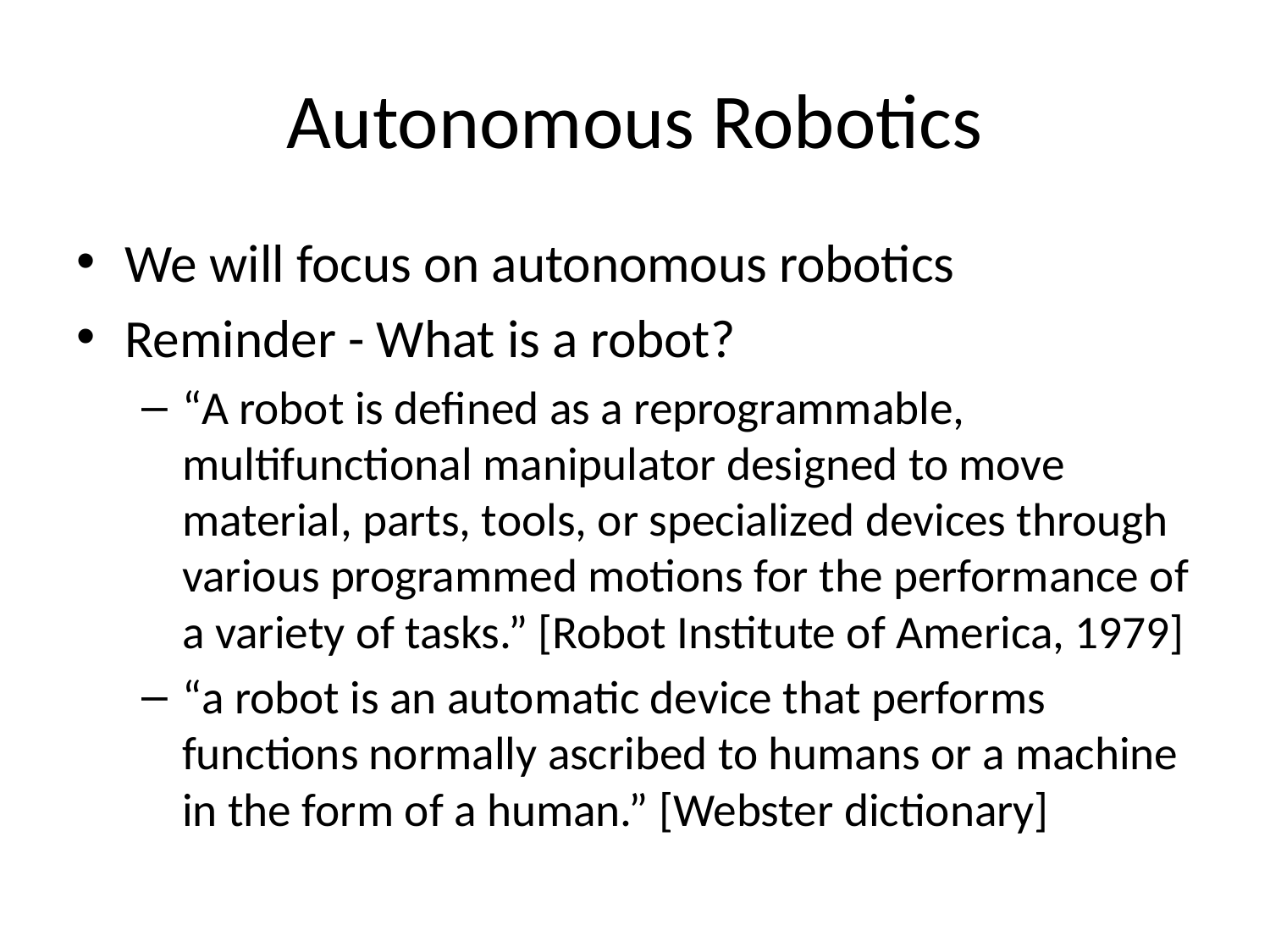

# Autonomous Robotics
We will focus on autonomous robotics
Reminder - What is a robot?
“A robot is defined as a reprogrammable, multifunctional manipulator designed to move material, parts, tools, or specialized devices through various programmed motions for the performance of a variety of tasks.” [Robot Institute of America, 1979]
“a robot is an automatic device that performs functions normally ascribed to humans or a machine in the form of a human.” [Webster dictionary]